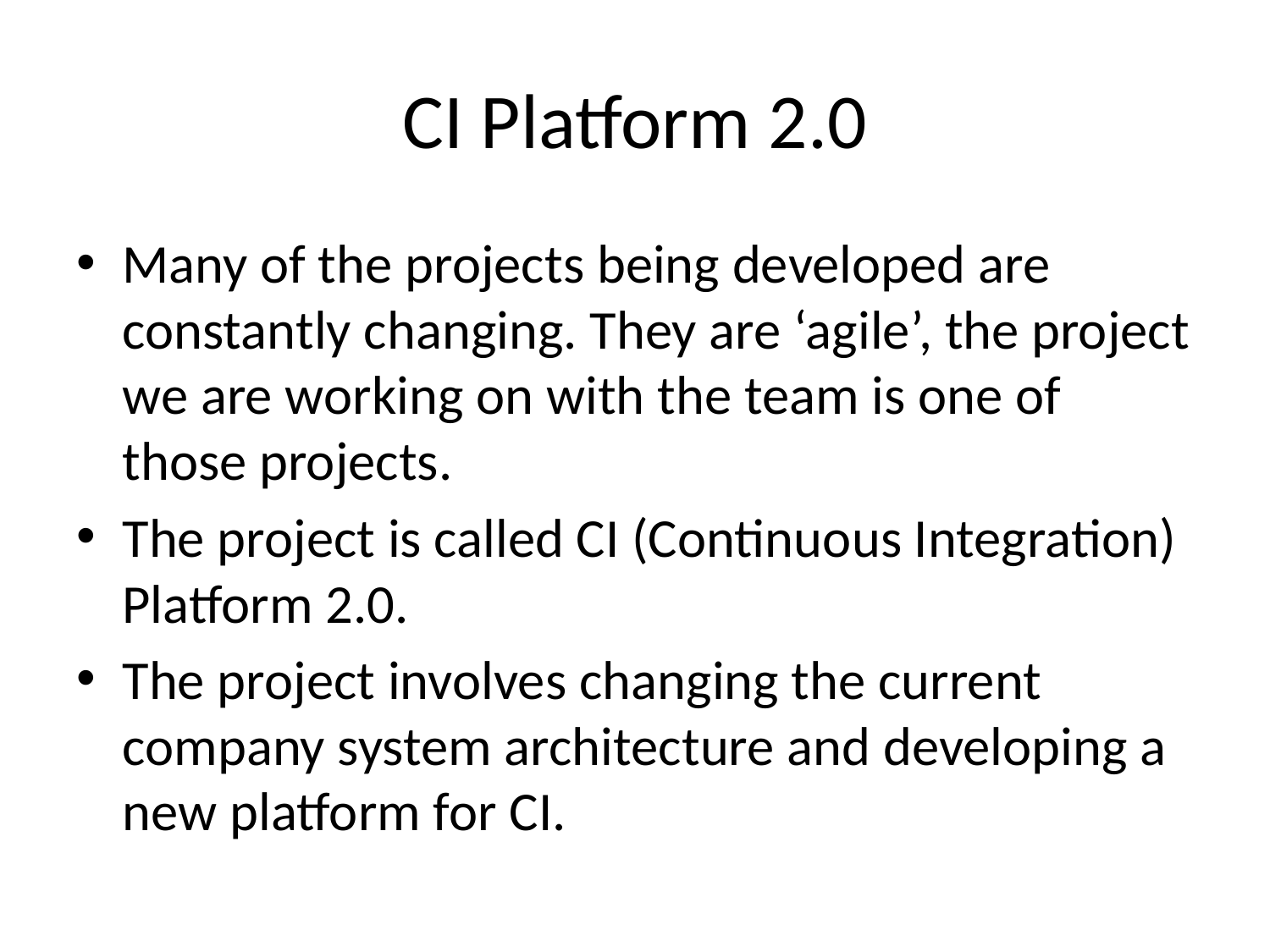

# CI Platform 2.0
Many of the projects being developed are constantly changing. They are ‘agile’, the project we are working on with the team is one of those projects.
The project is called CI (Continuous Integration) Platform 2.0.
The project involves changing the current company system architecture and developing a new platform for CI.